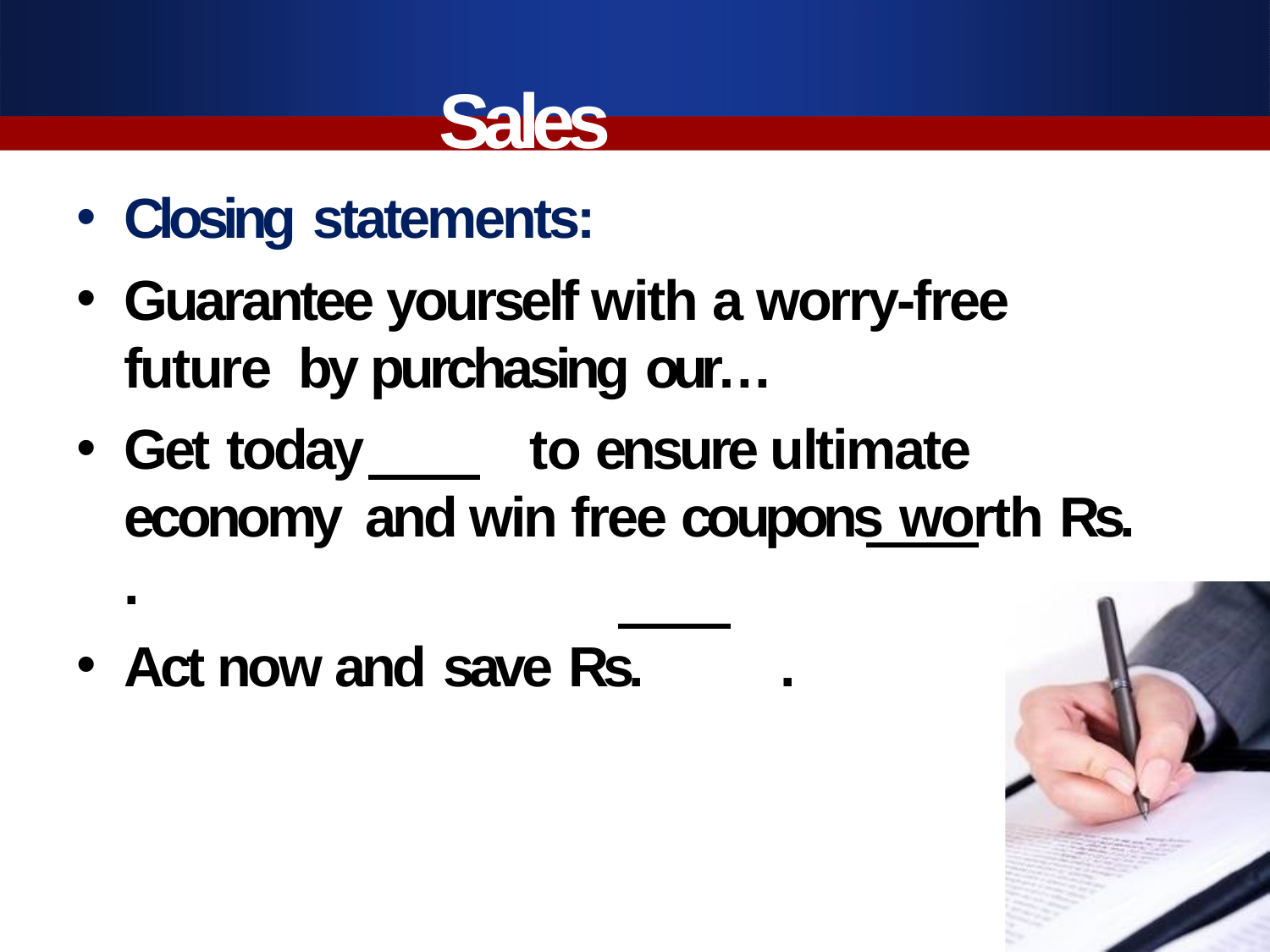

# Sales letters
Closing statements:
Guarantee yourself with a worry-free future  by purchasing our…
Get today	to ensure ultimate economy  and win free coupons worth Rs.	.
Act now and save Rs.	.